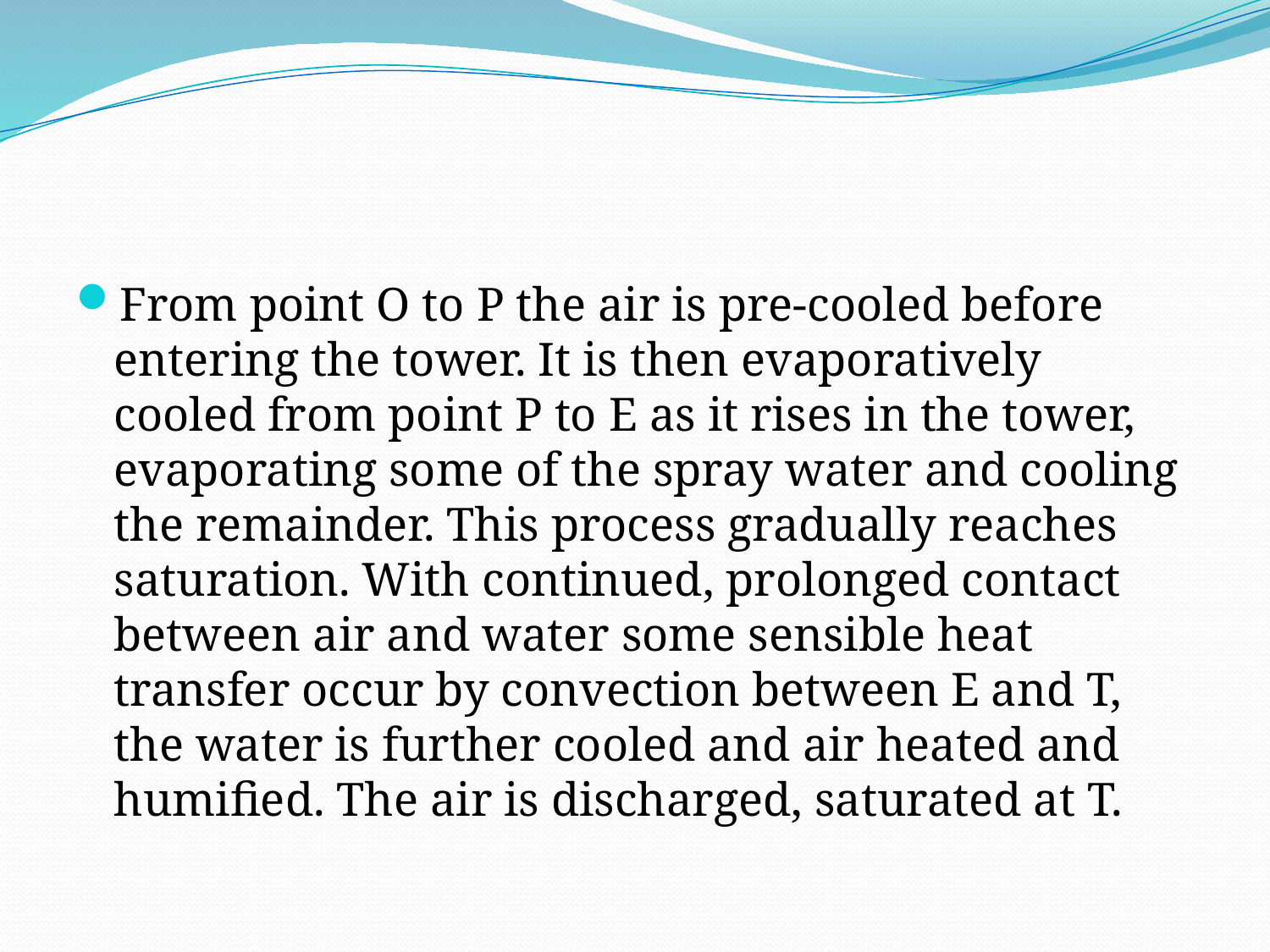

#
From point O to P the air is pre-cooled before entering the tower. It is then evaporatively  cooled from point P to E as it rises in the tower, evaporating some of the spray water and cooling the remainder. This process gradually reaches saturation. With continued, prolonged contact between air and water some sensible heat transfer occur by convection between E and T, the water is further cooled and air heated and humified. The air is discharged, saturated at T.